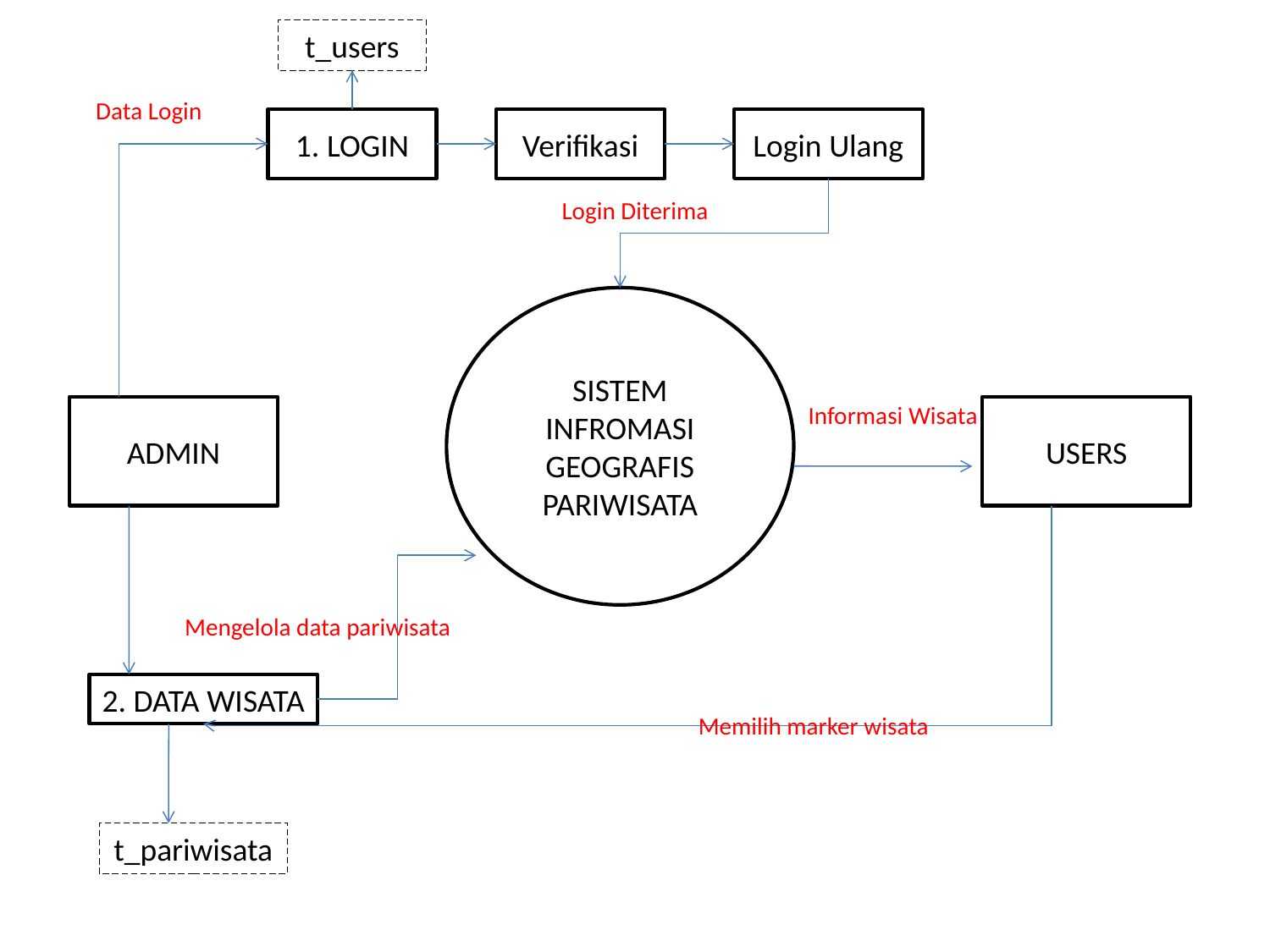

t_users
Data Login
1. LOGIN
Verifikasi
Login Ulang
Login Diterima
SISTEM INFROMASI GEOGRAFIS PARIWISATA
Informasi Wisata
ADMIN
USERS
Mengelola data pariwisata
2. DATA WISATA
Memilih marker wisata
t_pariwisata